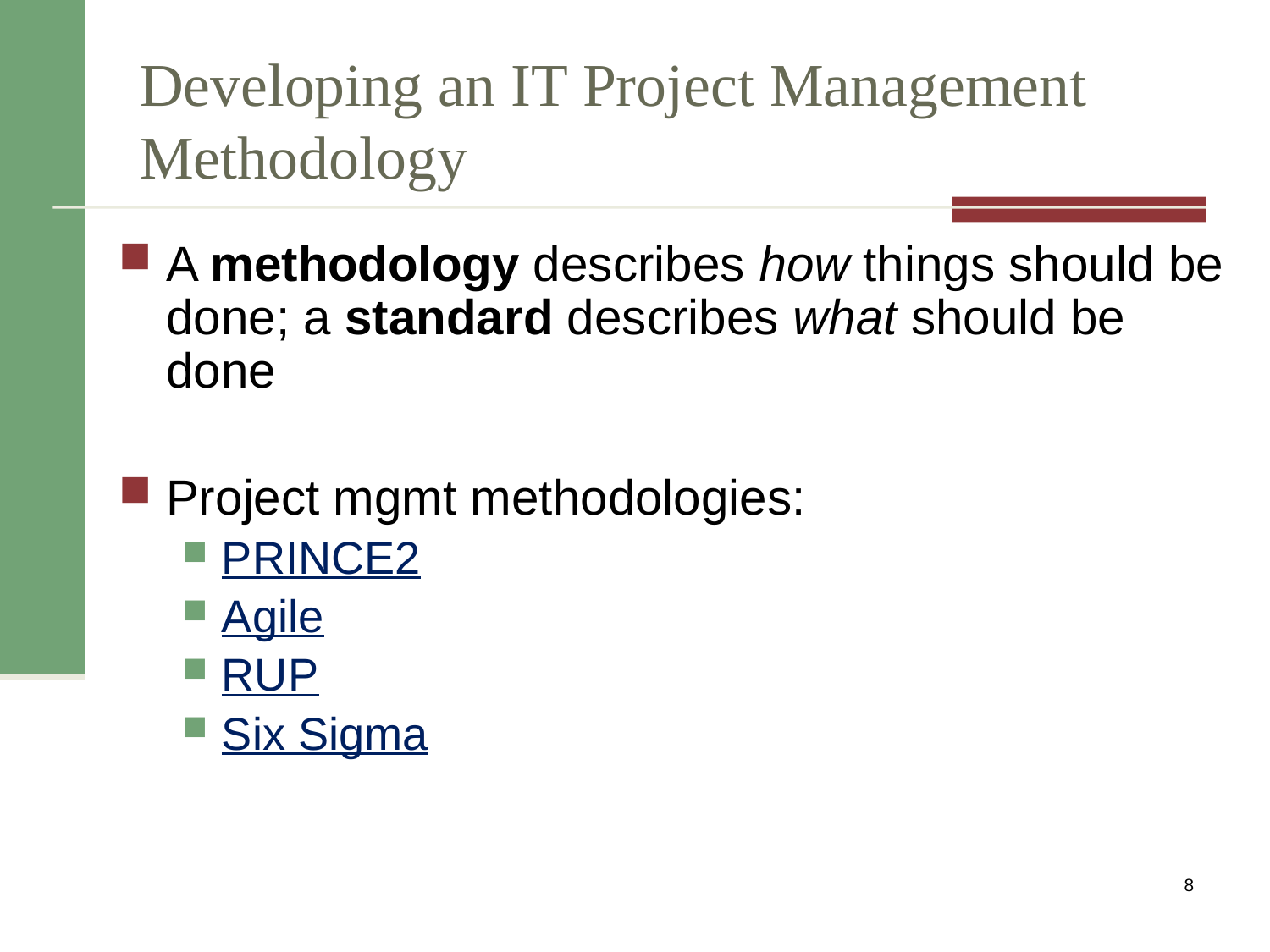

# Developing an IT Project Management Methodology
A methodology describes how things should be done; a standard describes what should be done

Project mgmt methodologies:
PRINCE2
Agile
RUP
Six Sigma
8